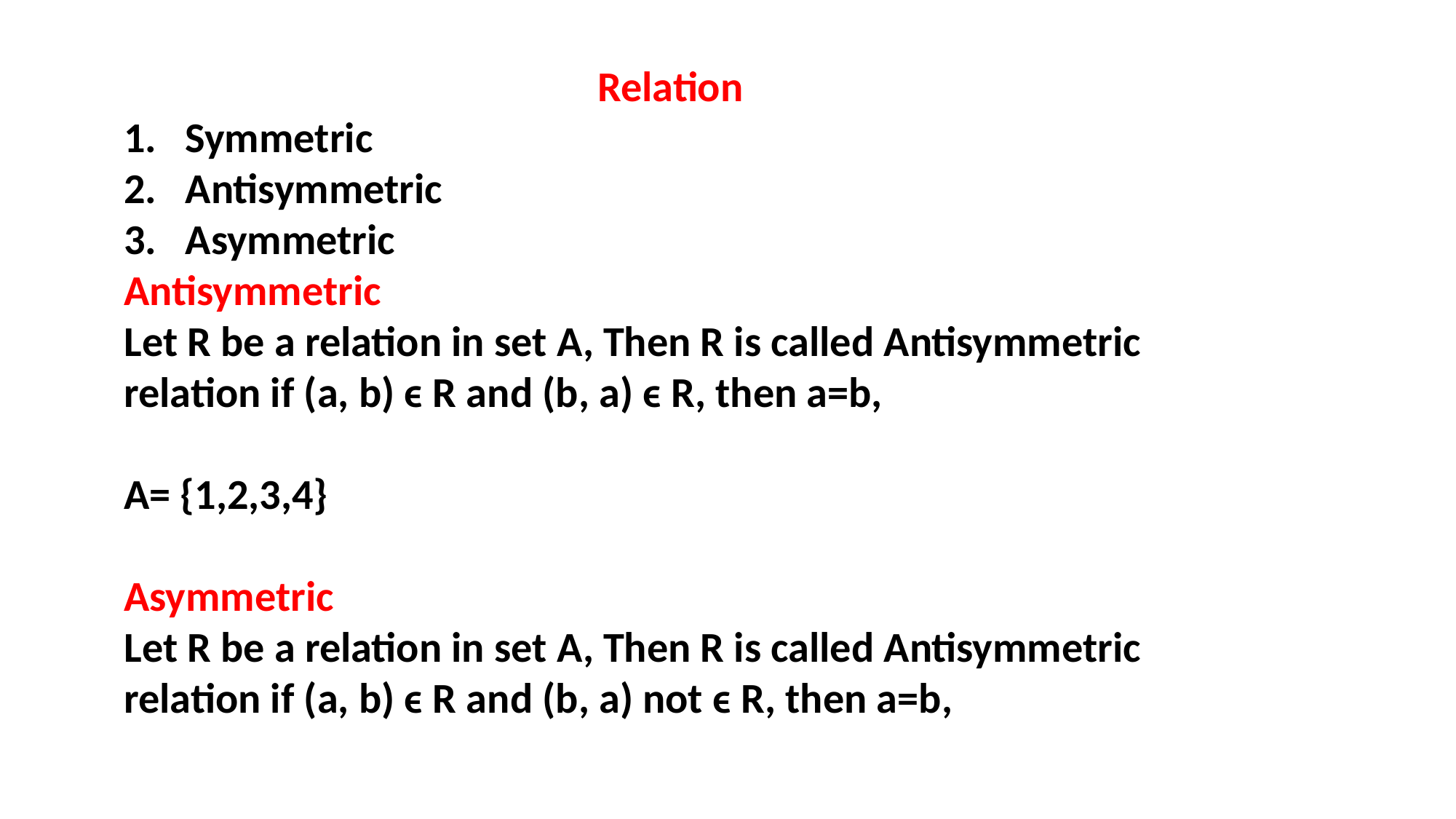

Relation
Symmetric
Antisymmetric
Asymmetric
Antisymmetric
Let R be a relation in set A, Then R is called Antisymmetric relation if (a, b) ϵ R and (b, a) ϵ R, then a=b,

A= {1,2,3,4}

Asymmetric
Let R be a relation in set A, Then R is called Antisymmetric relation if (a, b) ϵ R and (b, a) not ϵ R, then a=b,